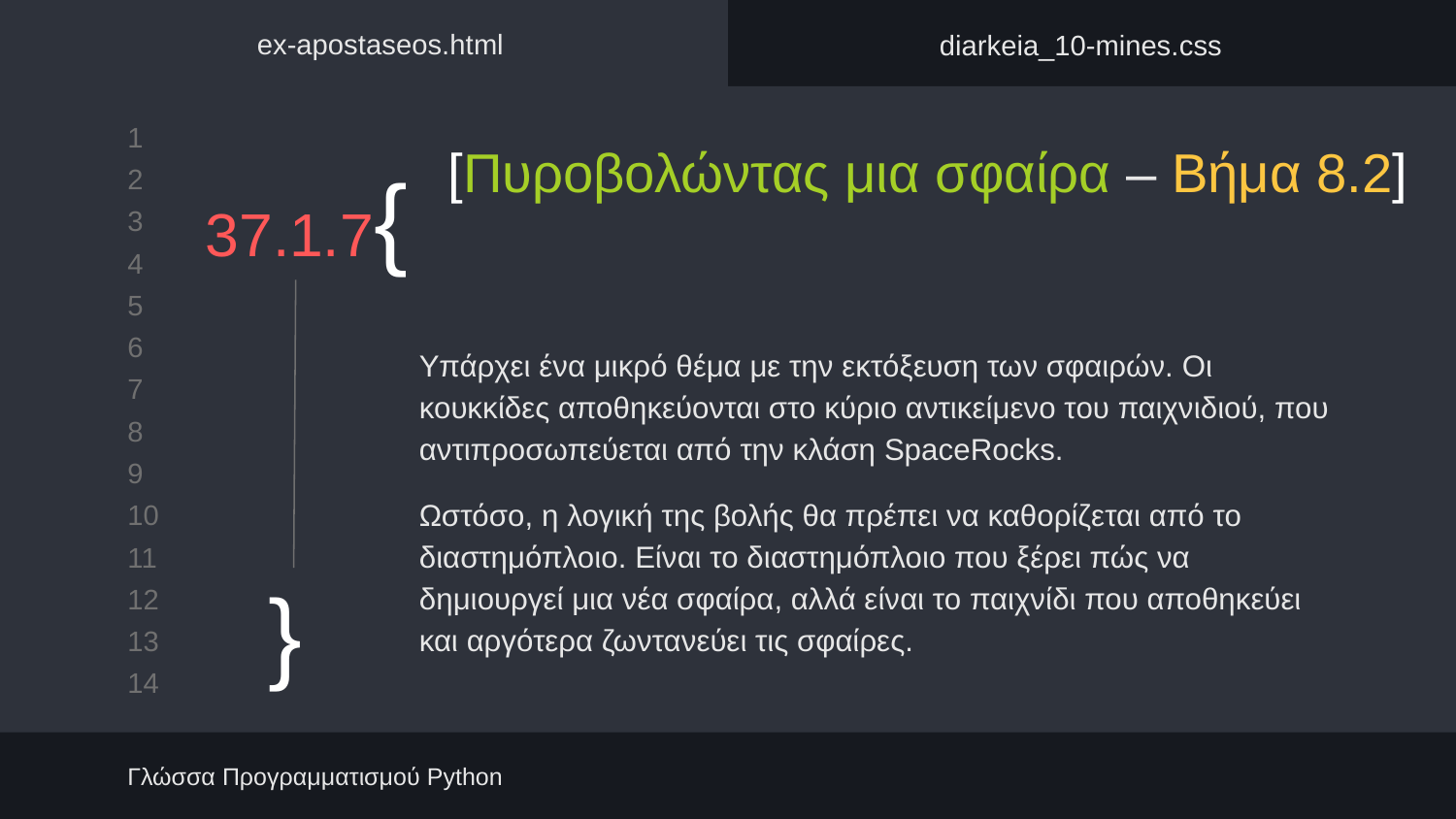

ex-apostaseos.html
diarkeia_10-mines.css
# 37.1.7{
[Πυροβολώντας μια σφαίρα – Βήμα 8.2]
Υπάρχει ένα μικρό θέμα με την εκτόξευση των σφαιρών. Οι κουκκίδες αποθηκεύονται στο κύριο αντικείμενο του παιχνιδιού, που αντιπροσωπεύεται από την κλάση SpaceRocks.
Ωστόσο, η λογική της βολής θα πρέπει να καθορίζεται από το διαστημόπλοιο. Είναι το διαστημόπλοιο που ξέρει πώς να δημιουργεί μια νέα σφαίρα, αλλά είναι το παιχνίδι που αποθηκεύει και αργότερα ζωντανεύει τις σφαίρες.
}
Γλώσσα Προγραμματισμού Python